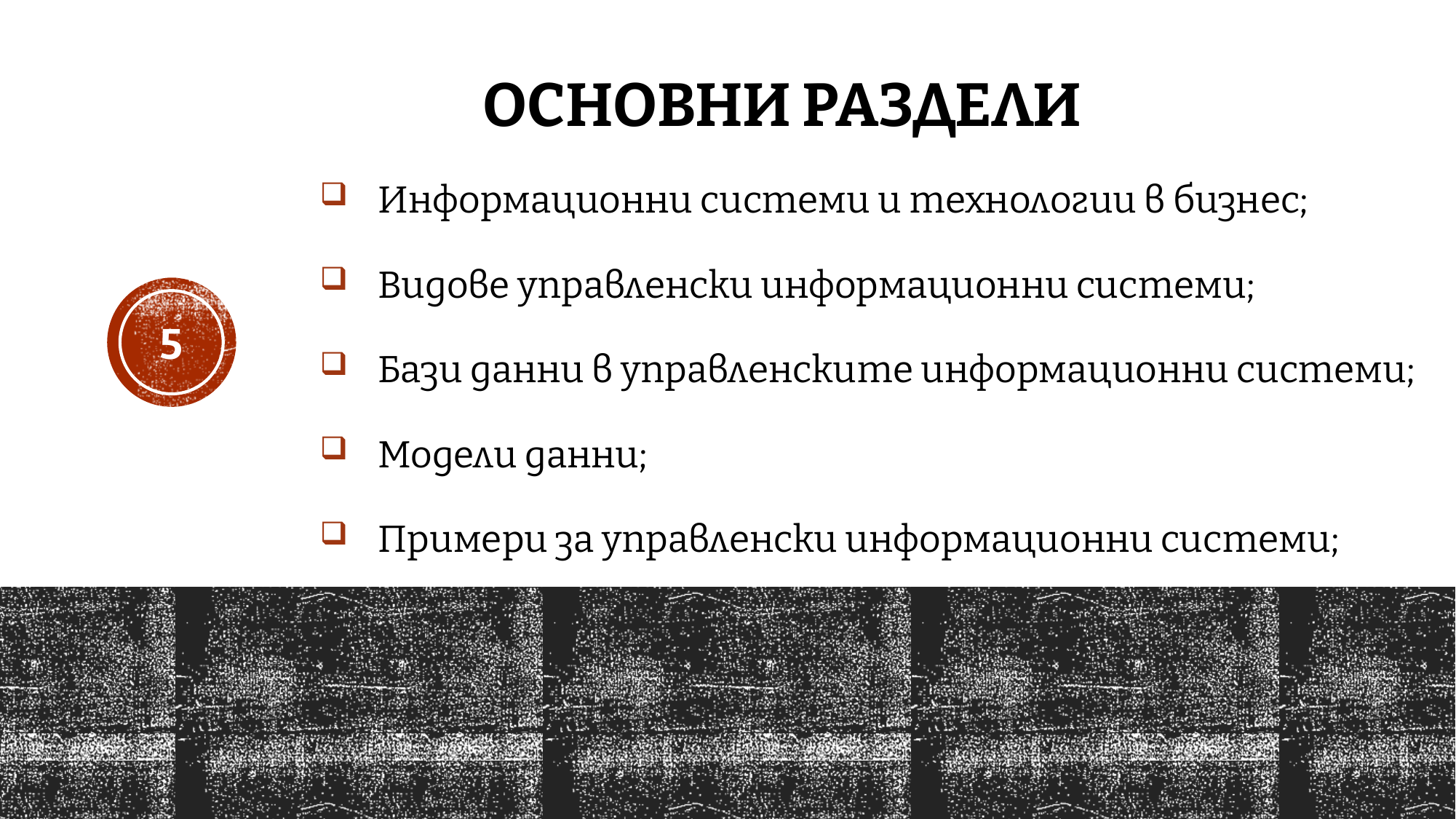

# Основни раздели
Информационни системи и технологии в бизнес;
Видове управленски информационни системи;
Бази данни в управленските информационни системи;
Модели данни;
Примери за управленски информационни системи;

5